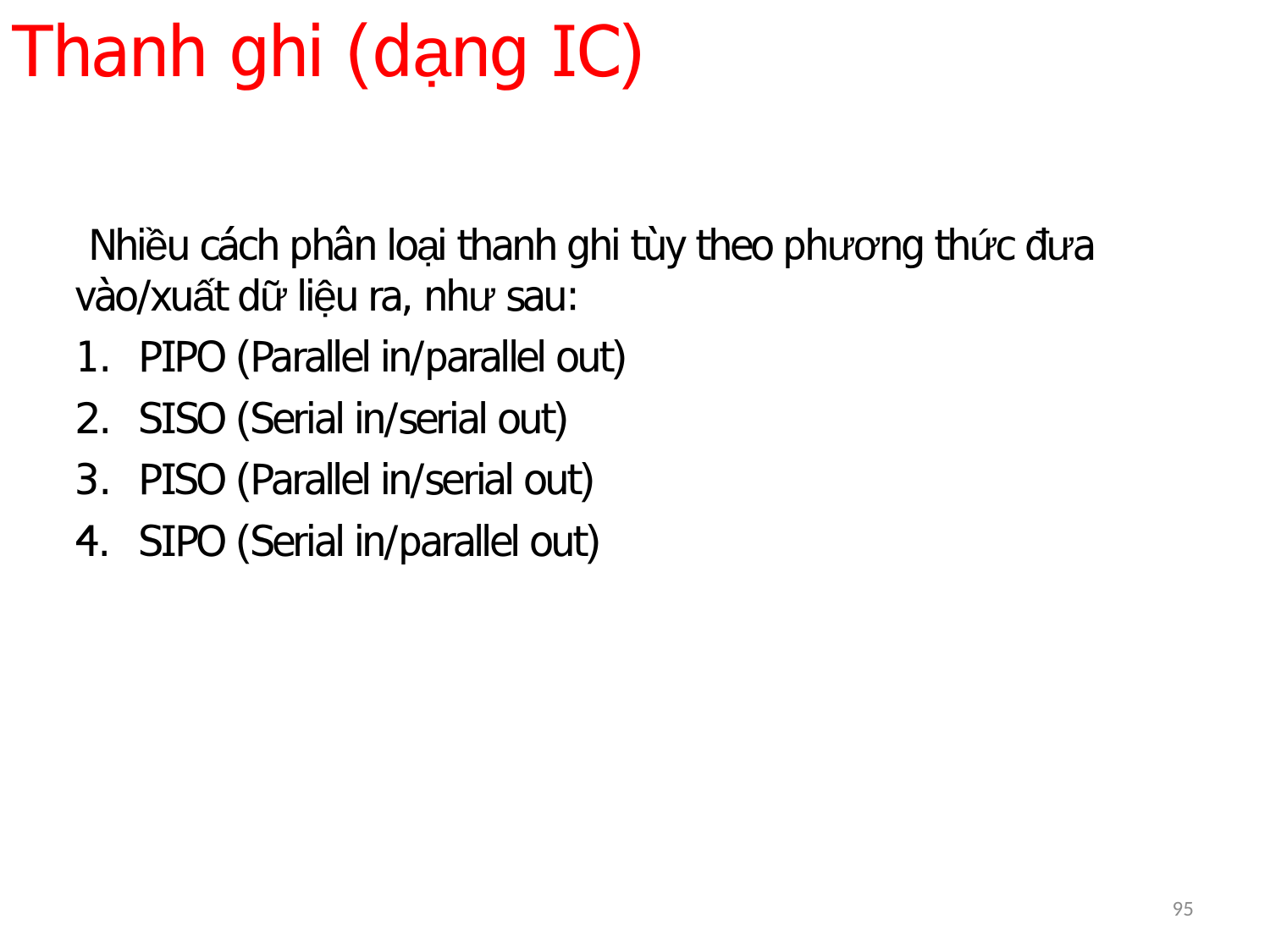

Thanh ghi (dạng IC)
 Nhiều cách phân loại thanh ghi tùy theo phương thức đưa vào/xuất dữ liệu ra, như sau:
PIPO (Parallel in/parallel out)
SISO (Serial in/serial out)
PISO (Parallel in/serial out)
SIPO (Serial in/parallel out)
95